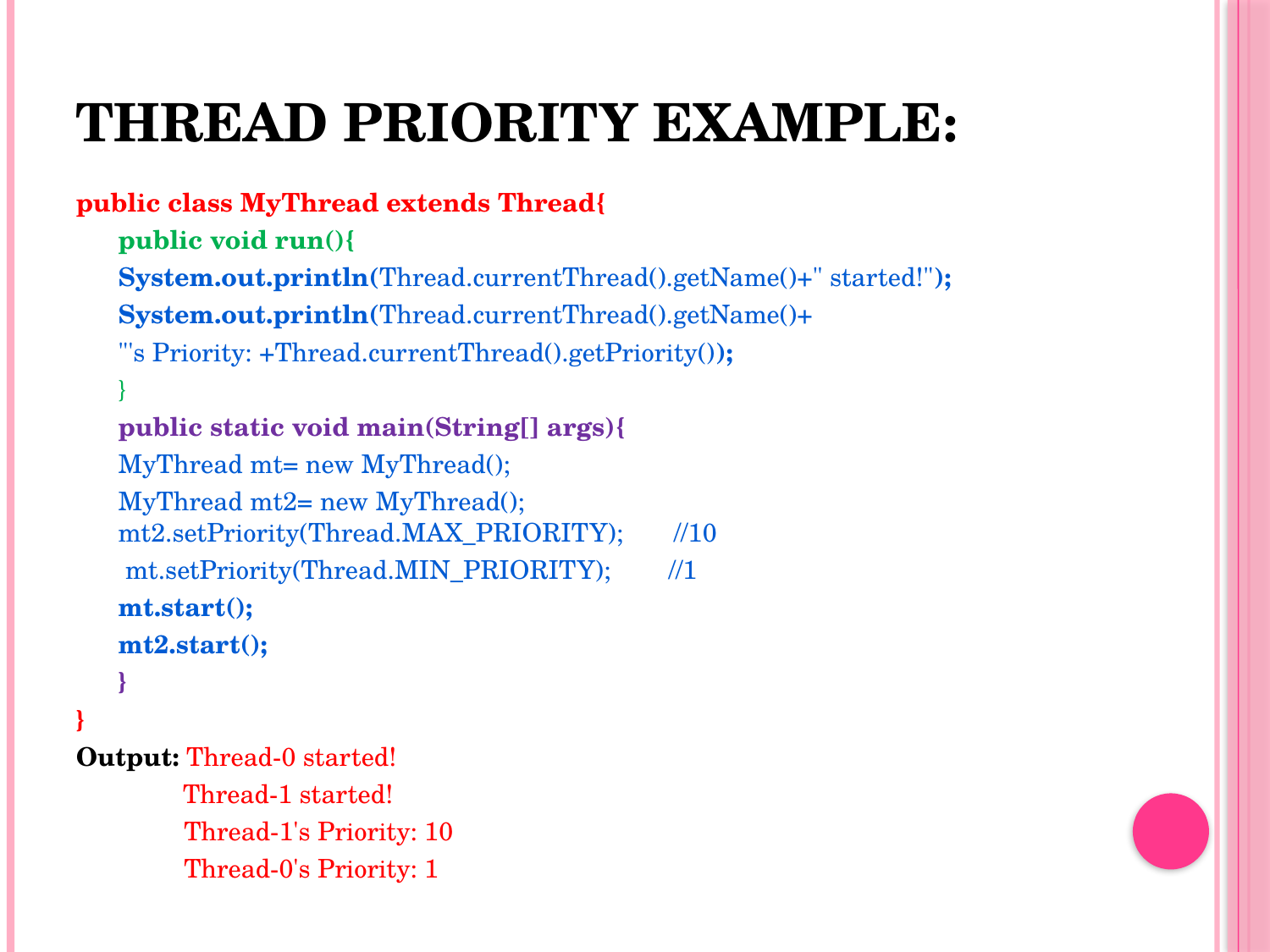

# Thread Priority example:
public class MyThread extends Thread{
	public void run(){
		System.out.println(Thread.currentThread().getName()+" started!");
		System.out.println(Thread.currentThread().getName()+
			"'s Priority: +Thread.currentThread().getPriority());
	}
	public static void main(String[] args){
			MyThread mt= new MyThread();
			MyThread mt2= new MyThread();				mt2.setPriority(Thread.MAX_PRIORITY);       //10
		 mt.setPriority(Thread.MIN_PRIORITY);        //1
			mt.start();
			mt2.start();
	}
}
Output: Thread-0 started!
	         Thread-1 started!
               Thread-1's Priority: 10
               Thread-0's Priority: 1